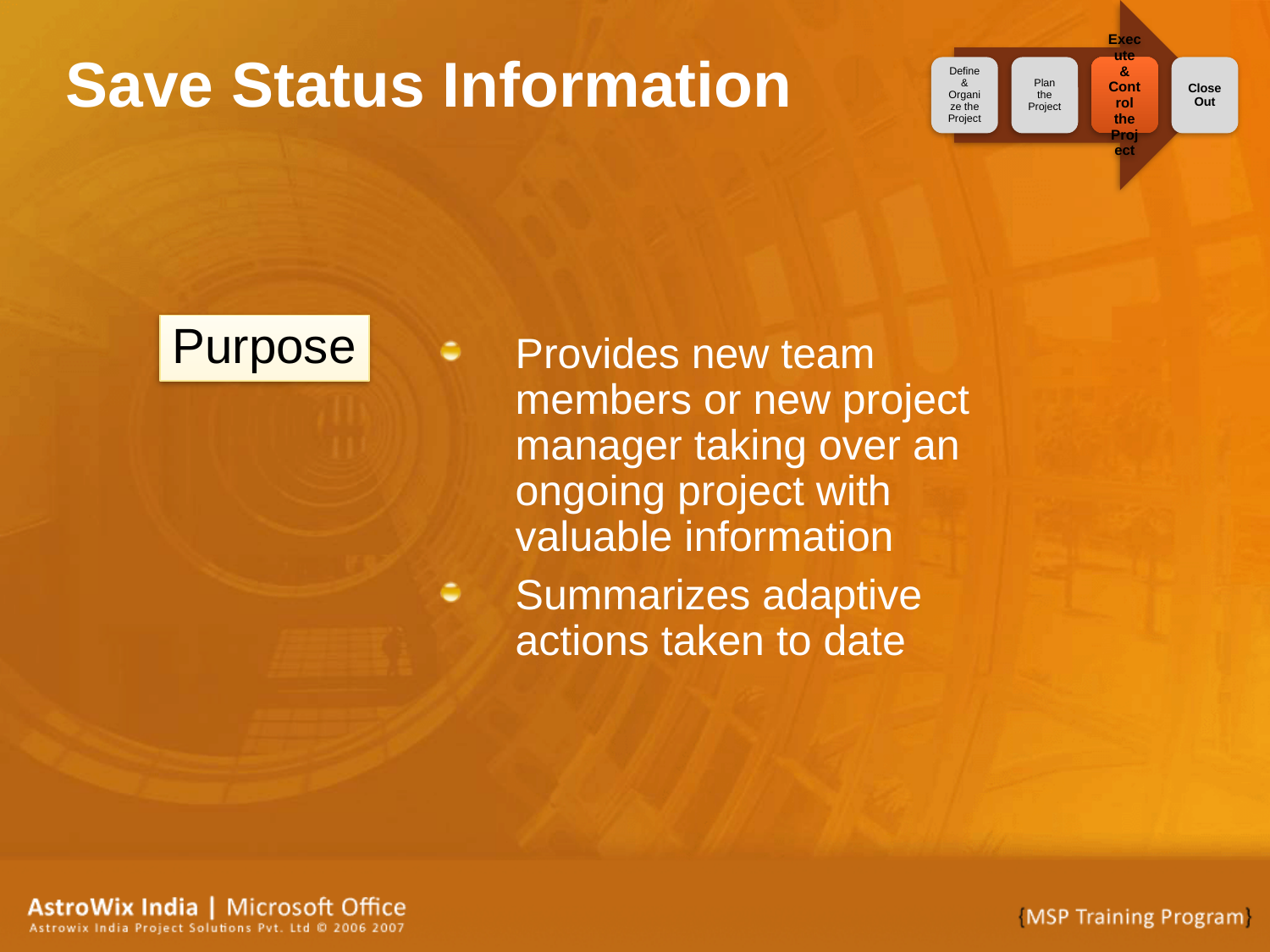

Define & Organize the Project
Plan the Project
Execute & Control the Project
Close Out
# Save Status Information
Purpose
Provides new team members or new project manager taking over an ongoing project with valuable information
Summarizes adaptive actions taken to date